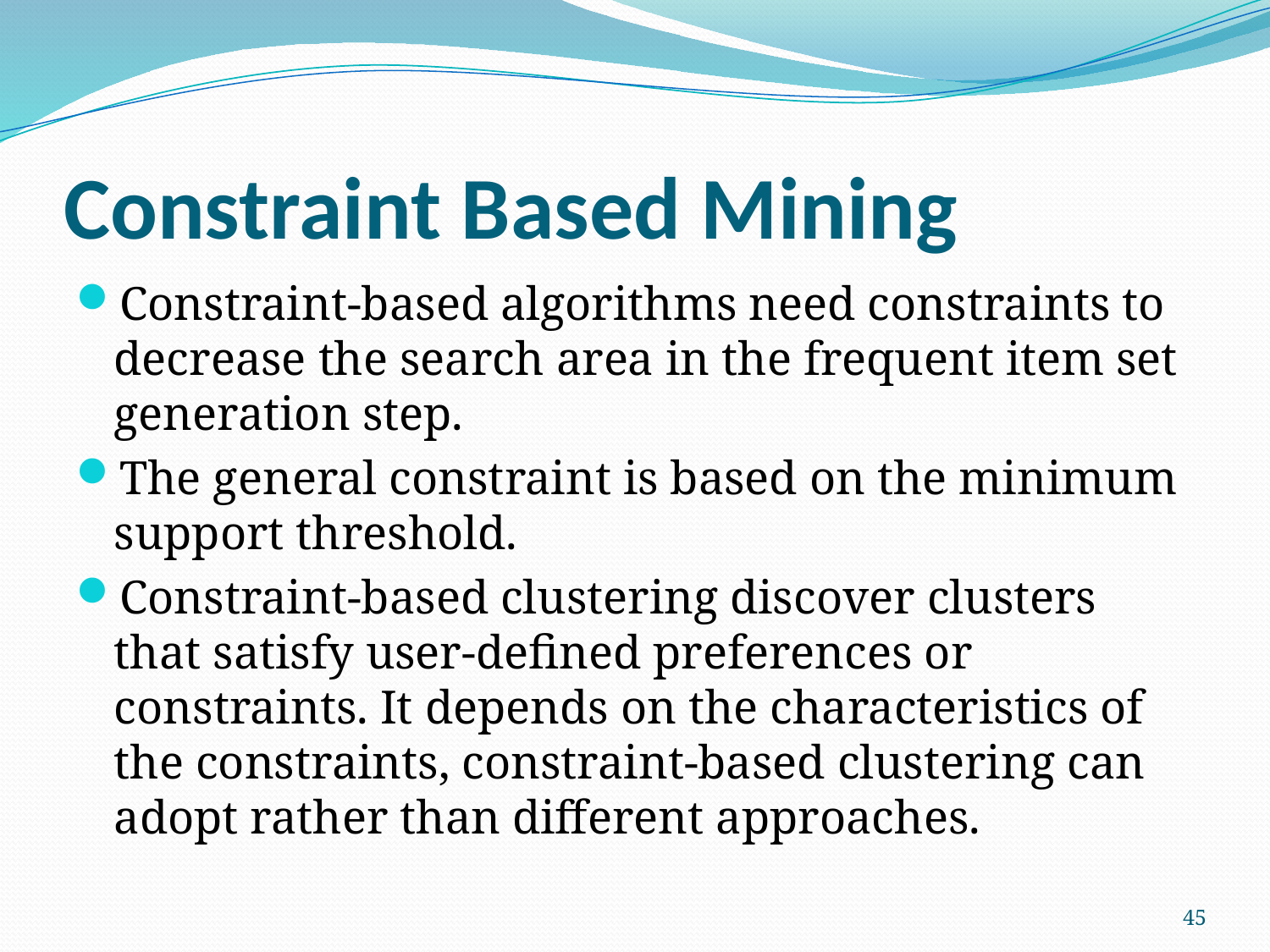

# Constraint Based Mining
Constraint-based algorithms need constraints to decrease the search area in the frequent item set generation step.
The general constraint is based on the minimum support threshold.
Constraint-based clustering discover clusters that satisfy user-defined preferences or constraints. It depends on the characteristics of the constraints, constraint-based clustering can adopt rather than different approaches.
45